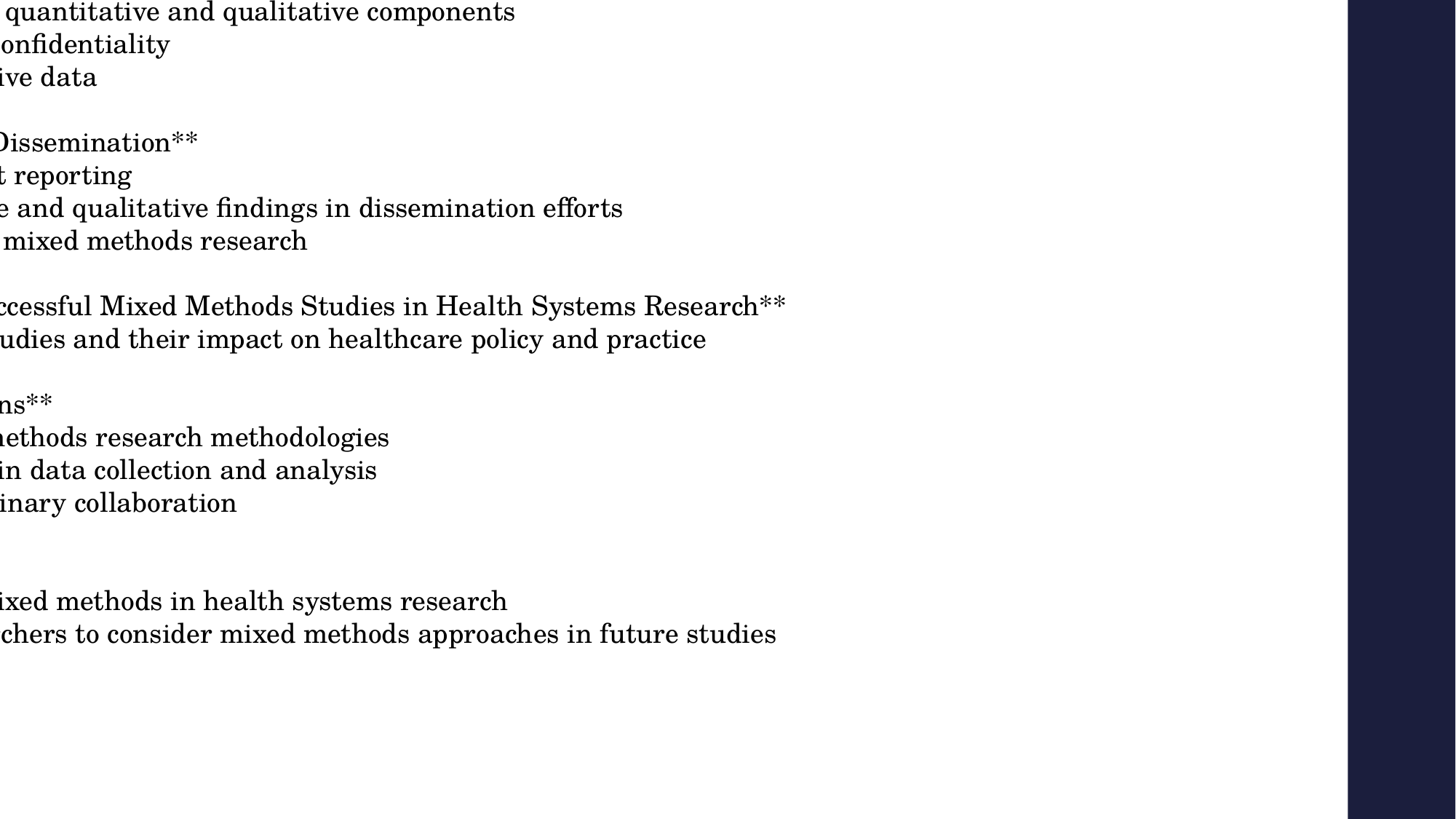

**Slide 9: Data Analysis**
- Quantitative analysis:
  - Statistical methods (e.g., regression analysis)
- Qualitative analysis:
  - Thematic analysis
  - Grounded theory
  - Content analysis

**Slide 10: Triangulation**
- Definition: the use of multiple methods to corroborate findings
- Types of triangulation:
  - Data triangulation
  - Investigator triangulation
  - Methodological triangulation

**Slide 11: Challenges in Mixed Methods Research**
- Integration of quantitative and qualitative data
- Time and resource-intensive
- Ensuring validity and reliability across methods

**Slide 12: Ethical Considerations**
- Informed consent for both quantitative and qualitative components
- Protection of participant confidentiality
- Ethical handling of sensitive data

**Slide 13: Reporting and Dissemination**
- Importance of transparent reporting
- Integration of quantitative and qualitative findings in dissemination efforts
- Publication guidelines for mixed methods research

**Slide 14: Examples of Successful Mixed Methods Studies in Health Systems Research**
- Highlight a few notable studies and their impact on healthcare policy and practice

**Slide 15: Future Directions**
- Advancements in mixed methods research methodologies
- Integration of technology in data collection and analysis
- Importance of interdisciplinary collaboration

**Slide 16: Conclusion**
- Recap of the benefits of mixed methods in health systems research
- Encouragement for researchers to consider mixed methods approaches in future studies
#